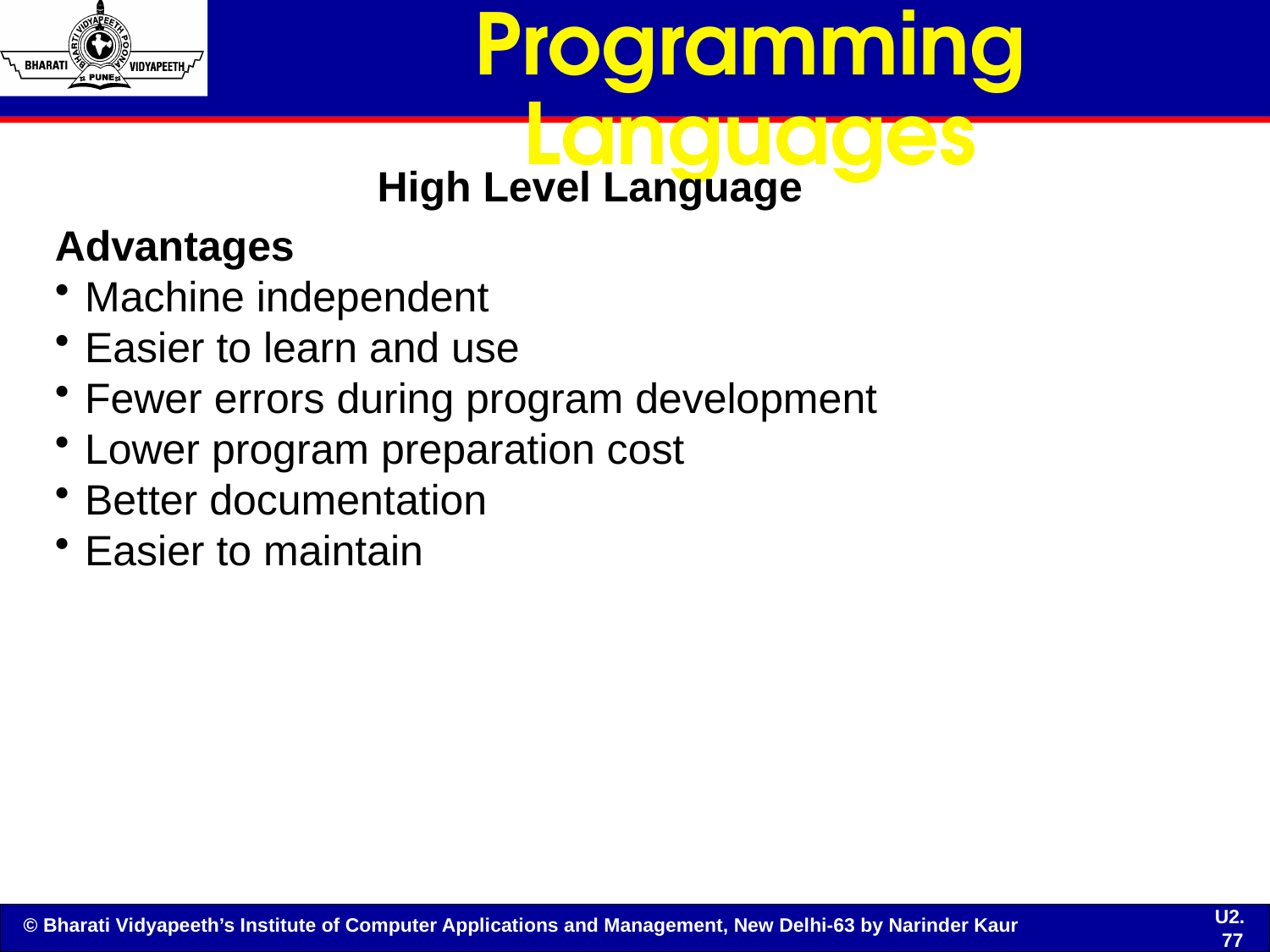

# Programming Languages
High Level Language
Advantages
Machine independent
Easier to learn and use
Fewer errors during program development
Lower program preparation cost
Better documentation
Easier to maintain